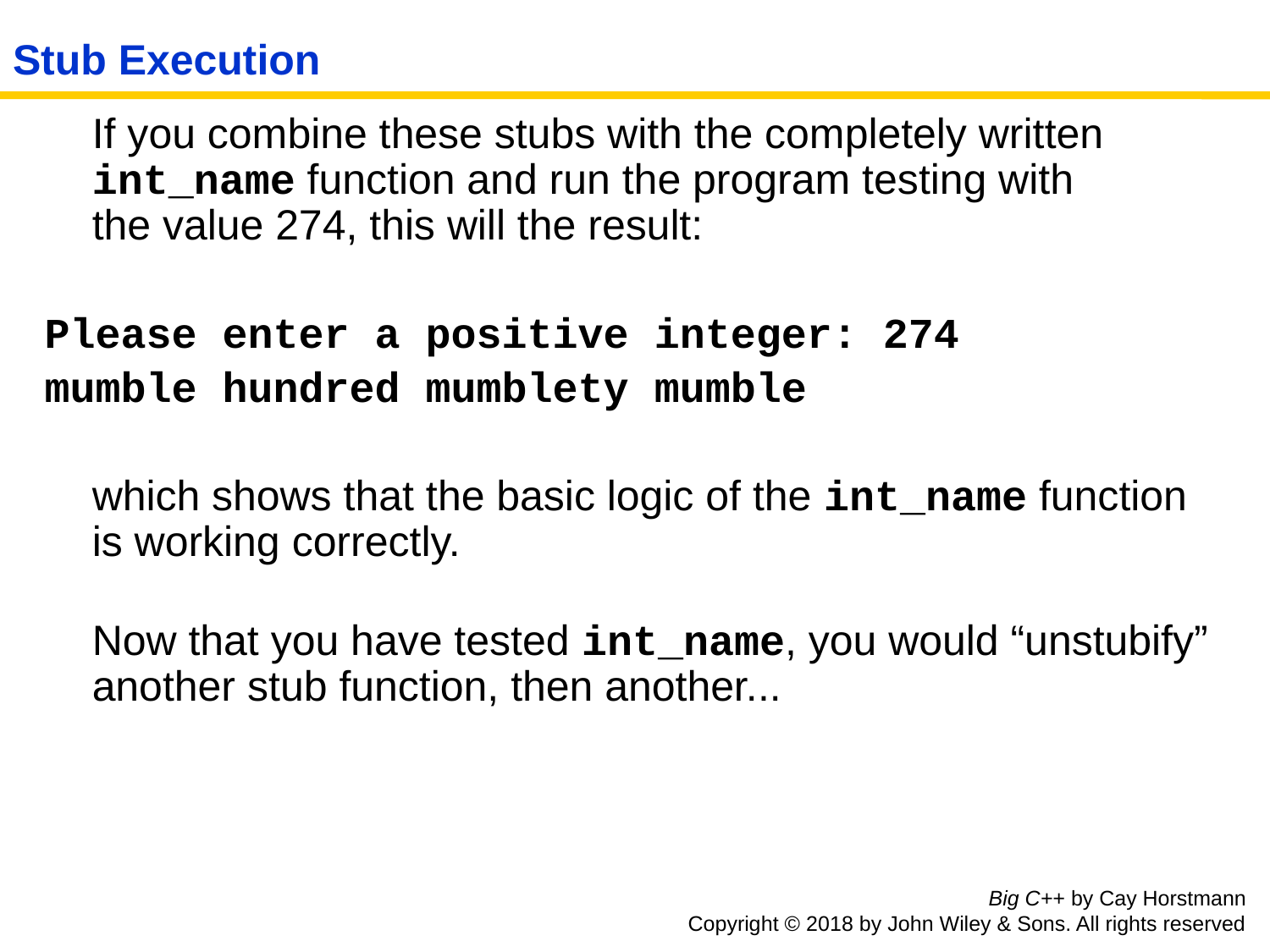

# Stub Execution
	If you combine these stubs with the completely written int_name function and run the program testing with
the value 274, this will the result:

Please enter a positive integer: 274
mumble hundred mumblety mumble

	which shows that the basic logic of the int_name function is working correctly.

	Now that you have tested int_name, you would “unstubify” another stub function, then another...
Big C++ by Cay Horstmann
Copyright © 2018 by John Wiley & Sons. All rights reserved